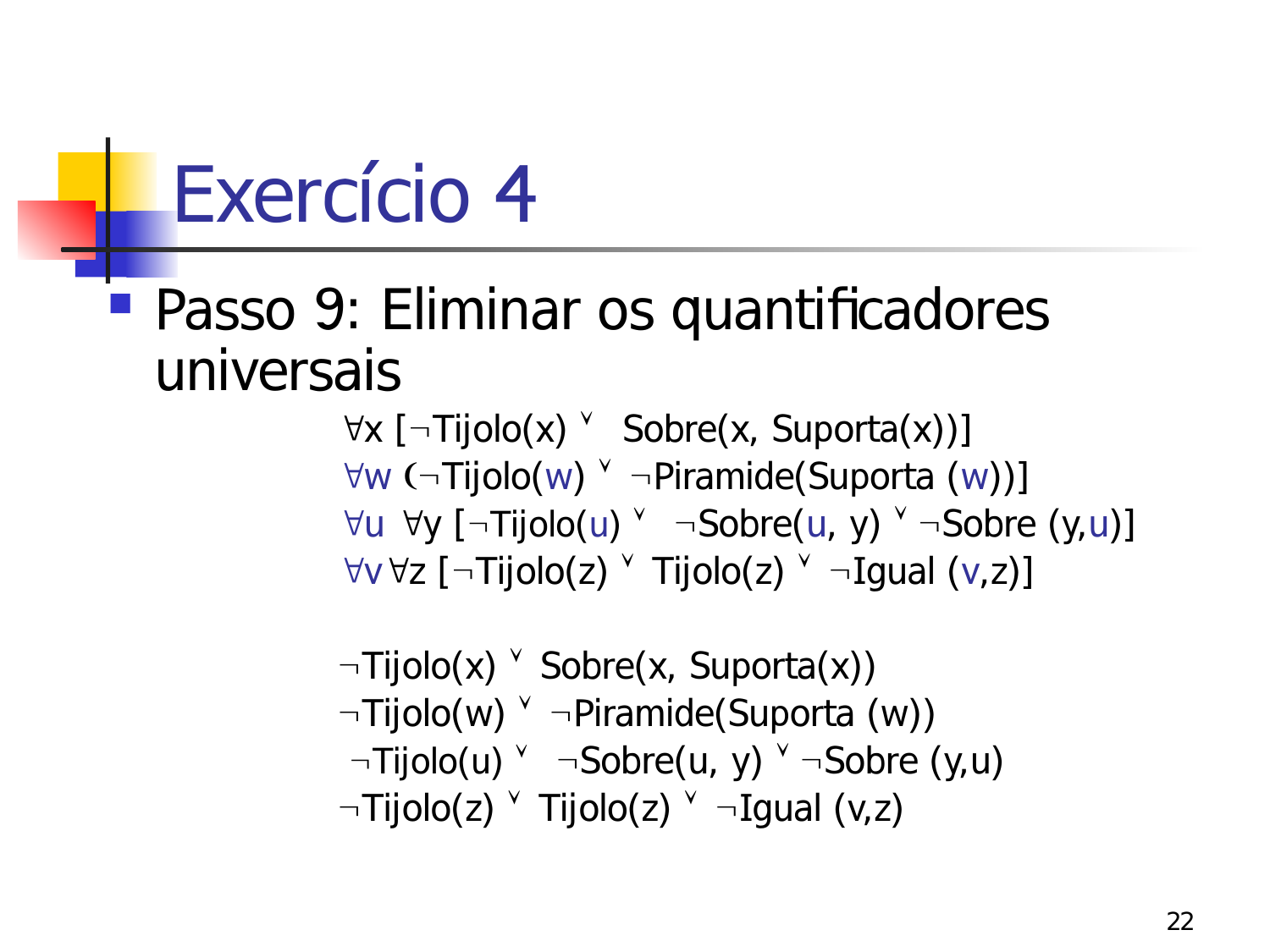

# Exercício 4
Passo 9: Eliminar os quantificadores universais
		∀x [¬Tijolo(x) ∨  Sobre(x, Suporta(x))]
		∀w (¬Tijolo(w) ∨ ¬Piramide(Suporta (w))]
		∀u ∀y [¬Tijolo(u) ∨  ¬Sobre(u, y) ∨ ¬Sobre (y,u)]
		∀v∀z [¬Tijolo(z) ∨ Tijolo(z) ∨ ¬Igual (v,z)]

		¬Tijolo(x) ∨ Sobre(x, Suporta(x))
		¬Tijolo(w) ∨ ¬Piramide(Suporta (w))
		 ¬Tijolo(u) ∨  ¬Sobre(u, y) ∨ ¬Sobre (y,u)
		¬Tijolo(z) ∨ Tijolo(z) ∨ ¬Igual (v,z)
22